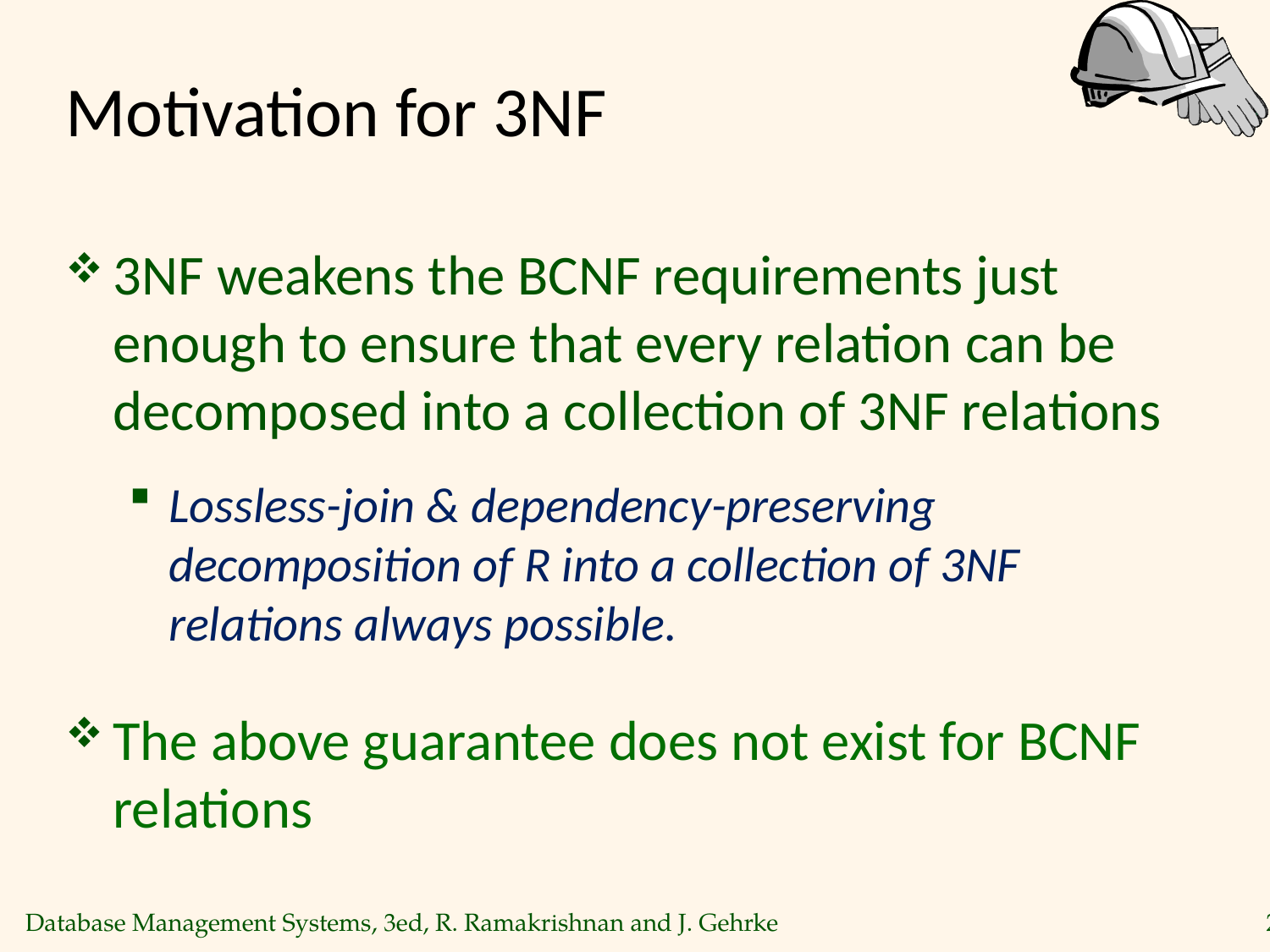

# Motivation for 3NF
3NF weakens the BCNF requirements just enough to ensure that every relation can be decomposed into a collection of 3NF relations
Lossless-join & dependency-preserving decomposition of R into a collection of 3NF relations always possible.
The above guarantee does not exist for BCNF relations